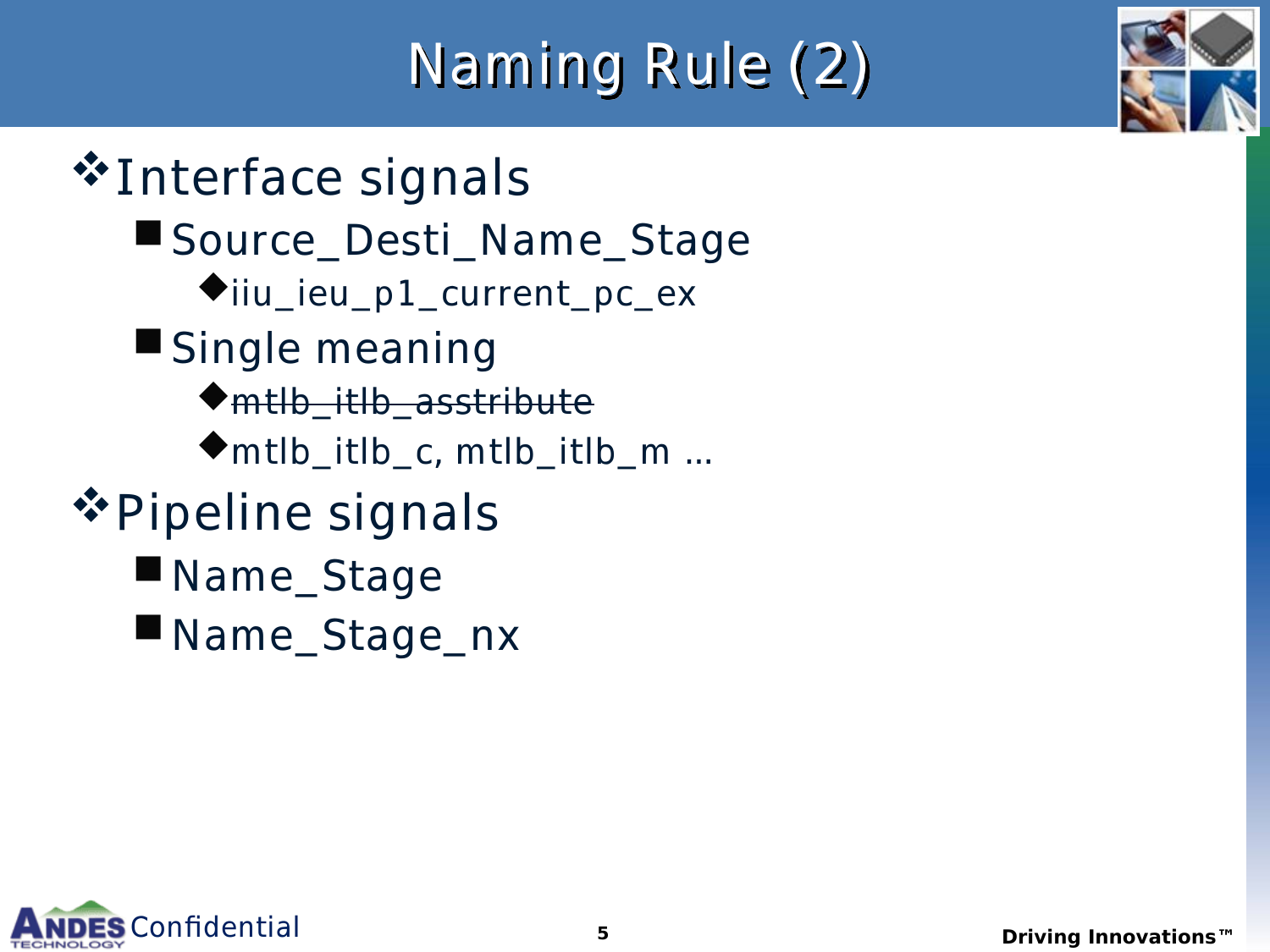

# Naming Rule (2)
Interface signals
Source_Desti_Name_Stage
iiu_ieu_p1_current_pc_ex
Single meaning
mtlb_itlb_asstribute
mtlb_itlb_c, mtlb_itlb_m …
Pipeline signals
Name_Stage
Name_Stage_nx